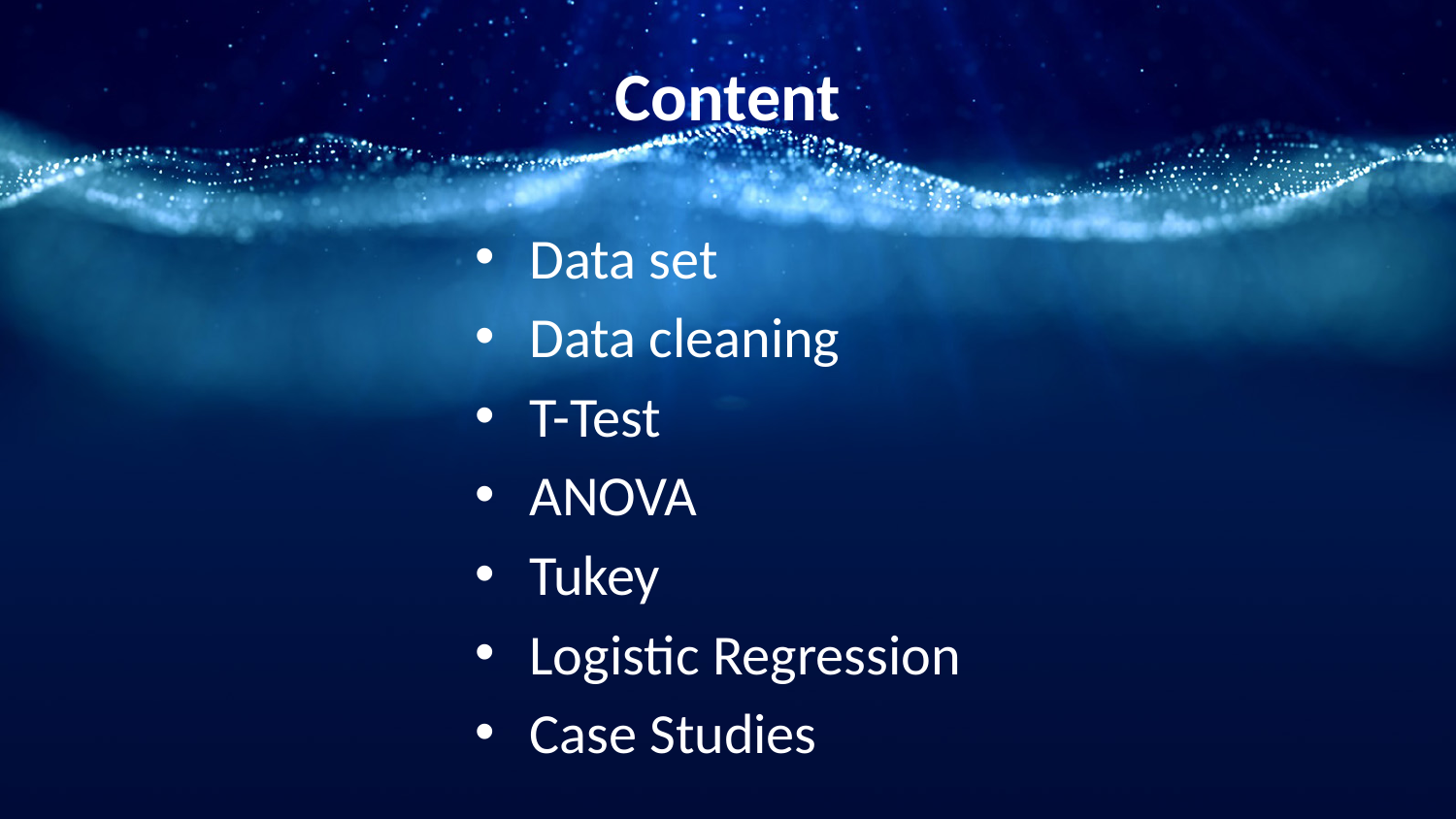

# Content
Data set
Data cleaning
T-Test
ANOVA
Tukey
Logistic Regression
Case Studies